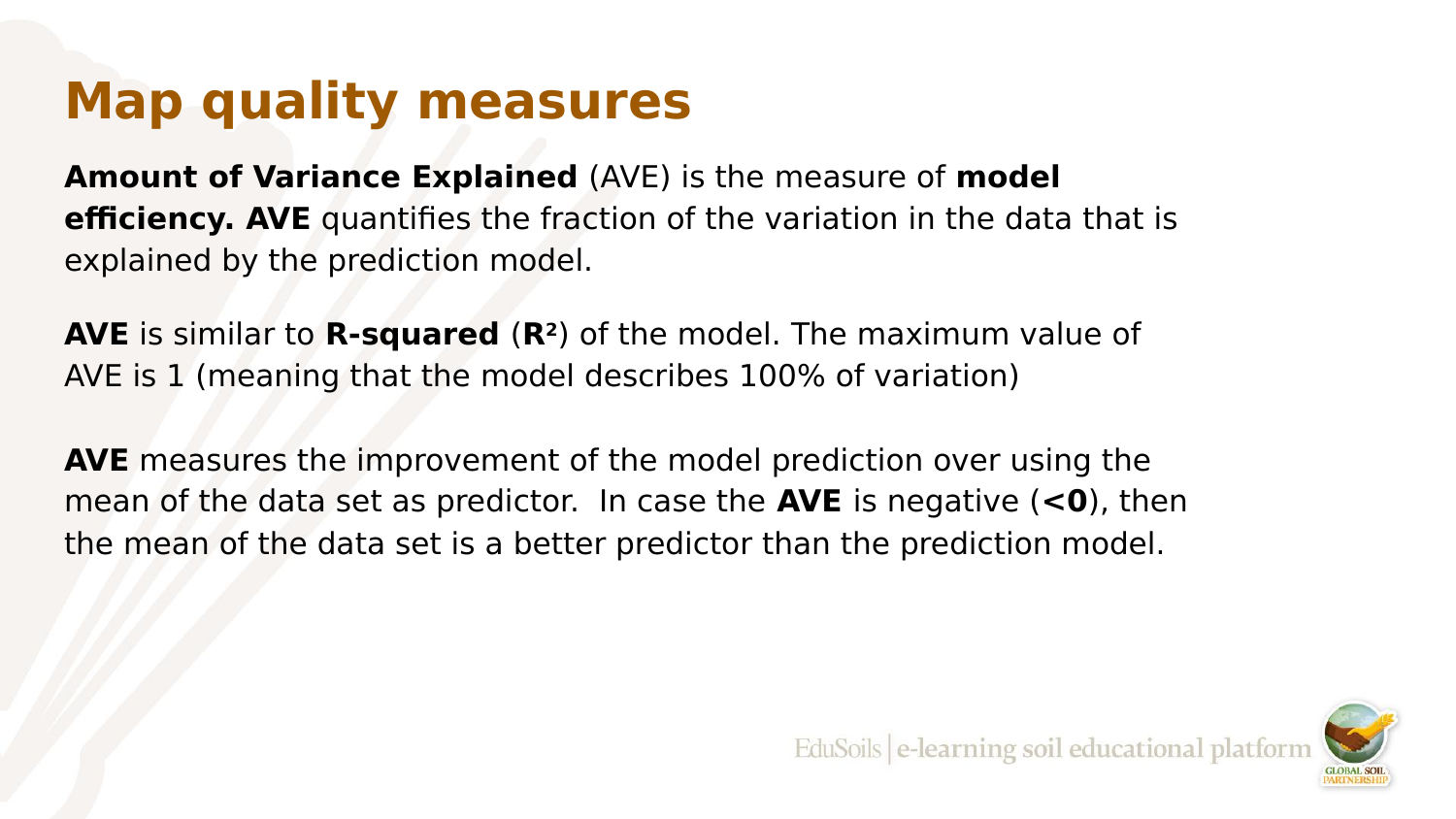

# Map quality measures
Amount of Variance Explained (AVE) is the measure of model efficiency. AVE quantifies the fraction of the variation in the data that is explained by the prediction model.
AVE is similar to R-squared (R2) of the model. The maximum value of AVE is 1 (meaning that the model describes 100% of variation)

AVE measures the improvement of the model prediction over using the mean of the data set as predictor.  In case the AVE is negative (<0), then the mean of the data set is a better predictor than the prediction model.
33